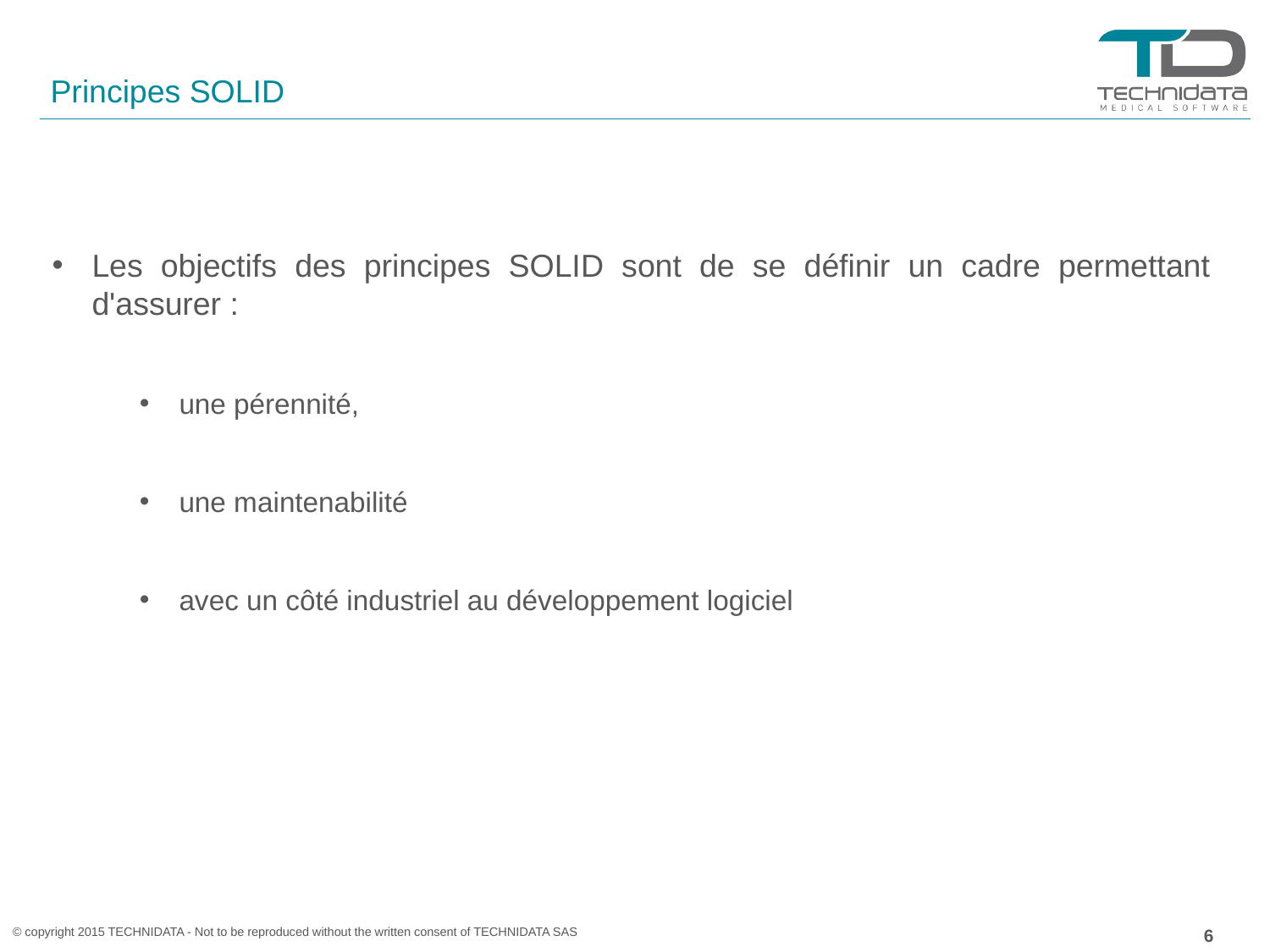

# Principes SOLID

Les objectifs des principes SOLID sont de se définir un cadre permettant d'assurer :

une pérennité,

une maintenabilité

avec un côté industriel au développement logiciel